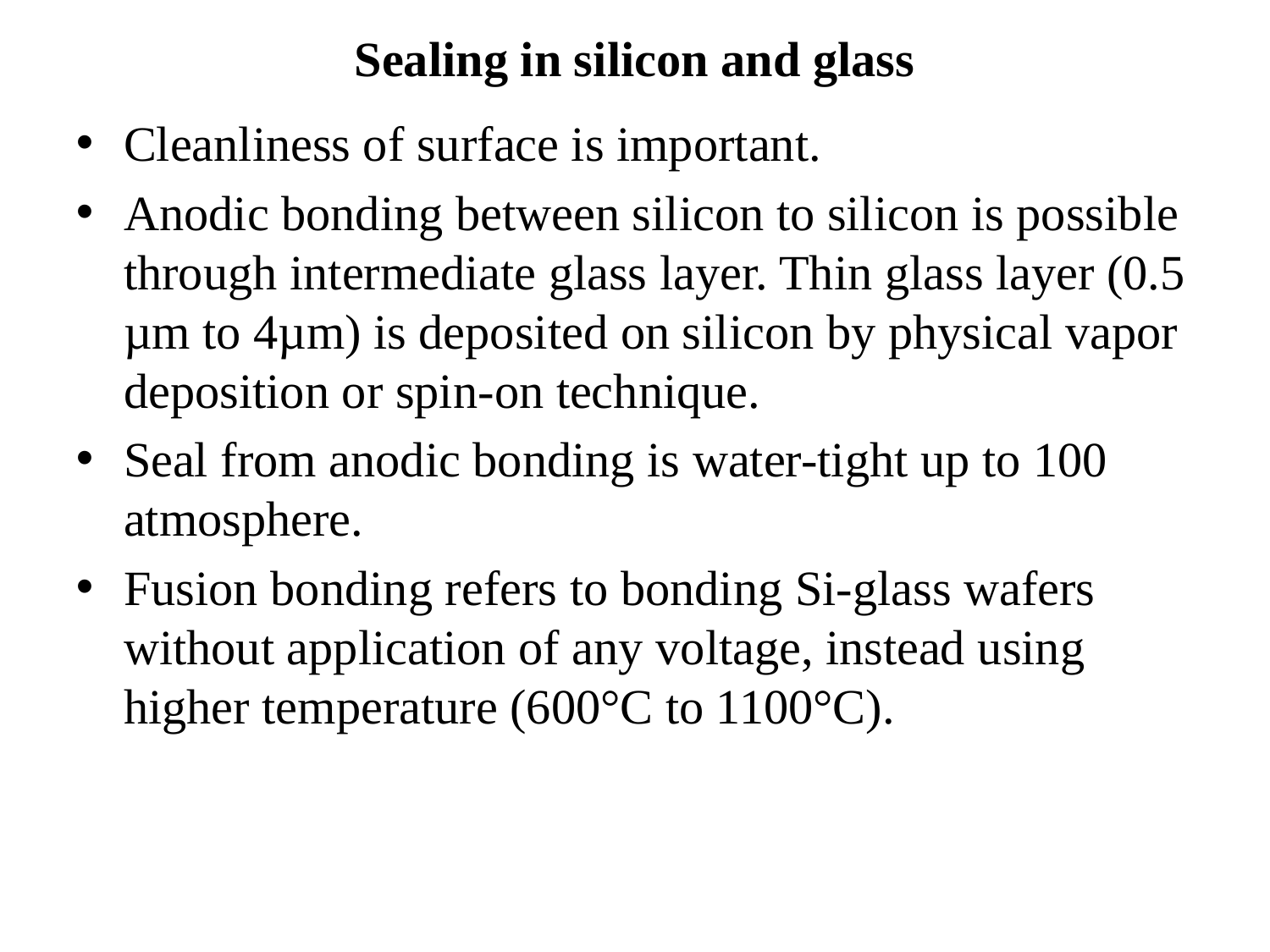

Sealing in silicon and glass
Cleanliness of surface is important.
Anodic bonding between silicon to silicon is possible through intermediate glass layer. Thin glass layer (0.5 µm to 4µm) is deposited on silicon by physical vapor deposition or spin-on technique.
Seal from anodic bonding is water-tight up to 100 atmosphere.
Fusion bonding refers to bonding Si-glass wafers without application of any voltage, instead using higher temperature (600°C to 1100°C).